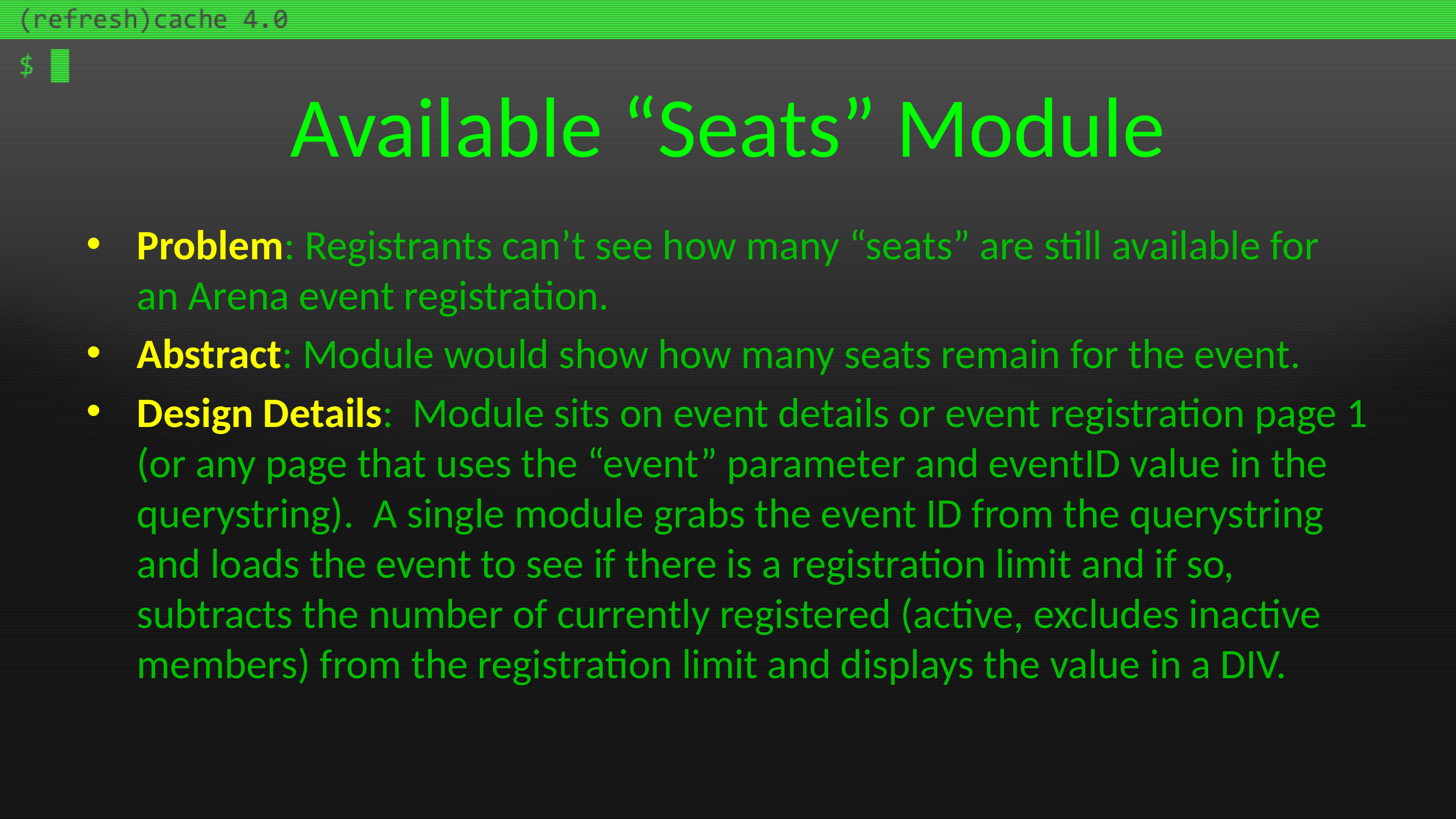

# Available “Seats” Module
Problem: Registrants can’t see how many “seats” are still available for an Arena event registration.
Abstract: Module would show how many seats remain for the event.
Design Details:  Module sits on event details or event registration page 1 (or any page that uses the “event” parameter and eventID value in the querystring).  A single module grabs the event ID from the querystring and loads the event to see if there is a registration limit and if so, subtracts the number of currently registered (active, excludes inactive members) from the registration limit and displays the value in a DIV.